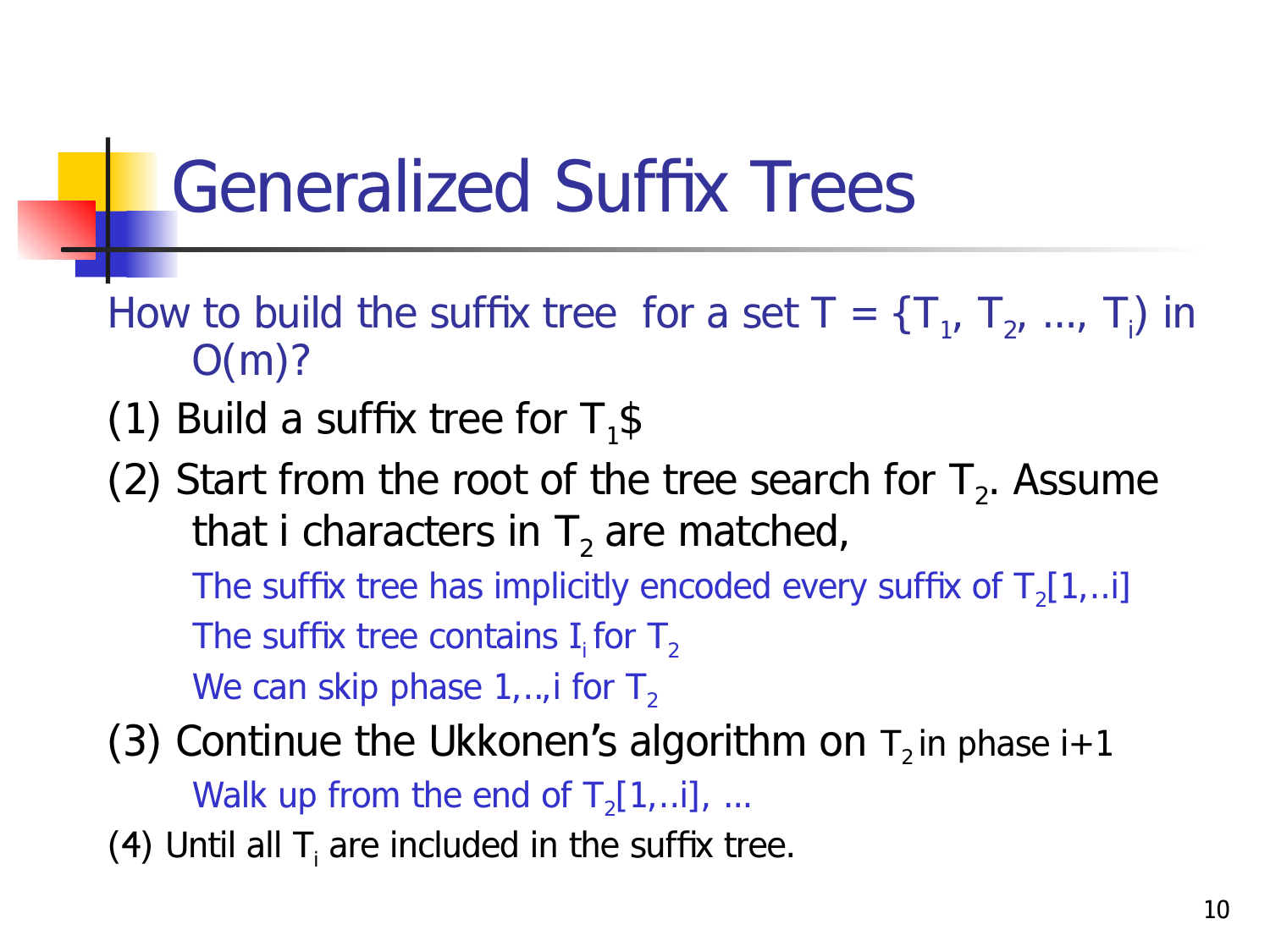

# Generalized Suffix Trees
How to build the suffix tree  for a set T = {T1, T2, …, Ti) in O(m)?
(1) Build a suffix tree for T1$
(2) Start from the root of the tree search for T2. Assume that i characters in T2 are matched,
	The suffix tree has implicitly encoded every suffix of T2[1,..i]
	The suffix tree contains Ii for T2
	We can skip phase 1,..,i for T2
(3) Continue the Ukkonen’s algorithm on T2 in phase i+1
	Walk up from the end of T2[1,..i], …
(4) Until all Ti are included in the suffix tree.

10